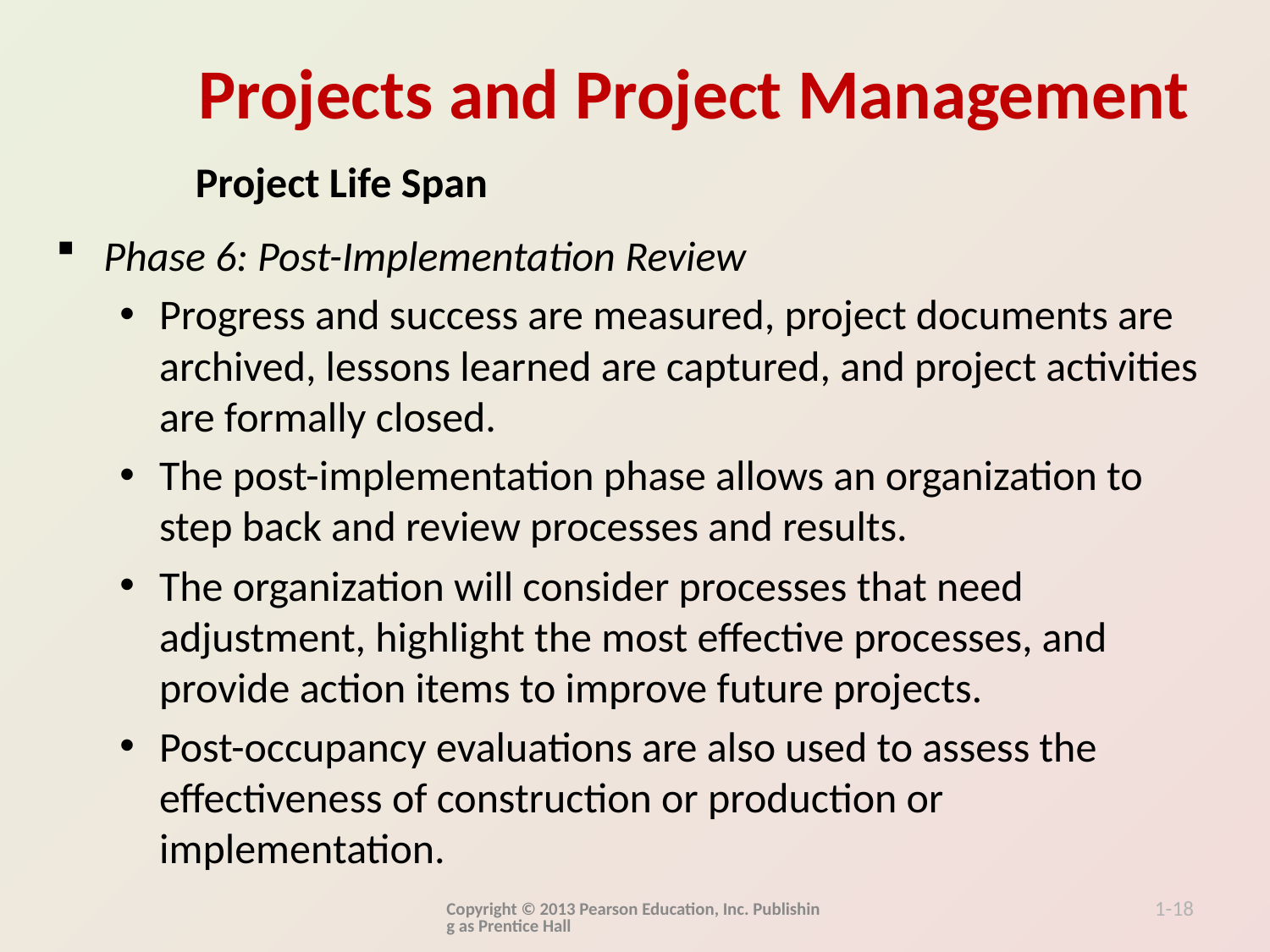

Project Life Span
Phase 6: Post-Implementation Review
Progress and success are measured, project documents are archived, lessons learned are captured, and project activities are formally closed.
The post-implementation phase allows an organization to step back and review processes and results.
The organization will consider processes that need adjustment, highlight the most effective processes, and provide action items to improve future projects.
Post-occupancy evaluations are also used to assess the effectiveness of construction or production or implementation.
Copyright © 2013 Pearson Education, Inc. Publishing as Prentice Hall
1-18